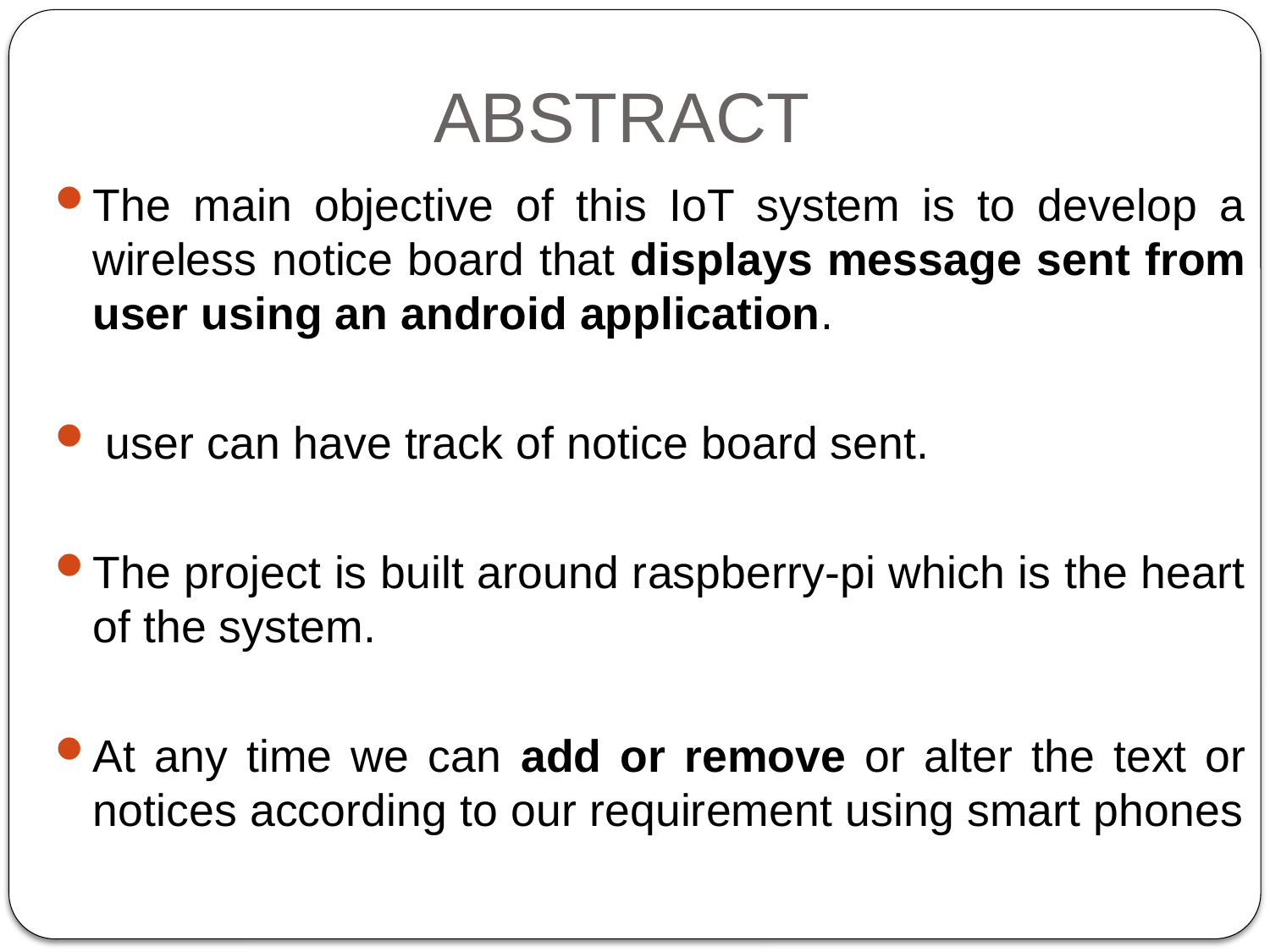

# ABSTRACT
The main objective of this IoT system is to develop a wireless notice board that displays message sent from user using an android application.

 user can have track of notice board sent.

The project is built around raspberry-pi which is the heart of the system.

At any time we can add or remove or alter the text or notices according to our requirement using smart phones